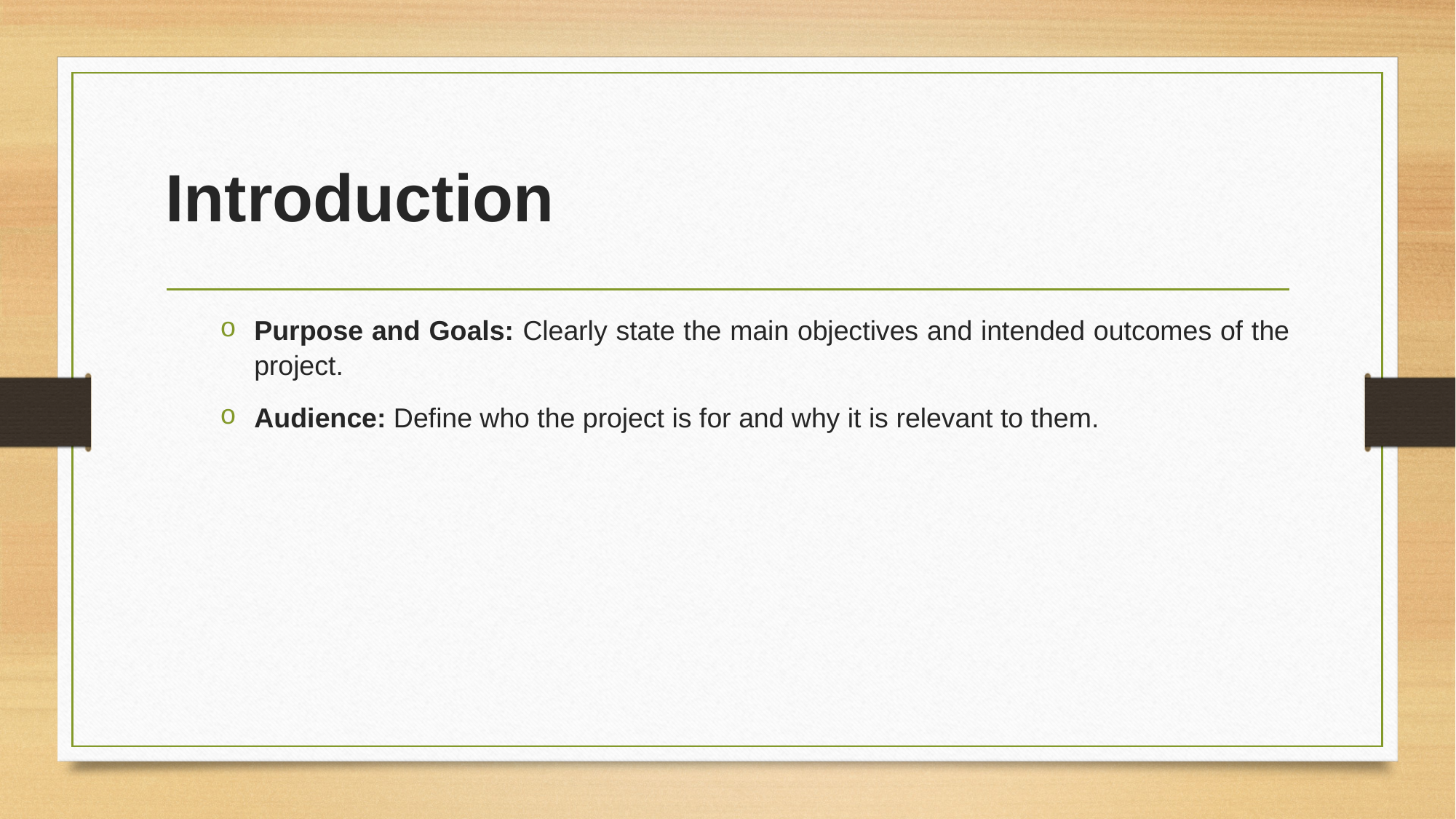

# Introduction
Purpose and Goals: Clearly state the main objectives and intended outcomes of the project.
Audience: Define who the project is for and why it is relevant to them.